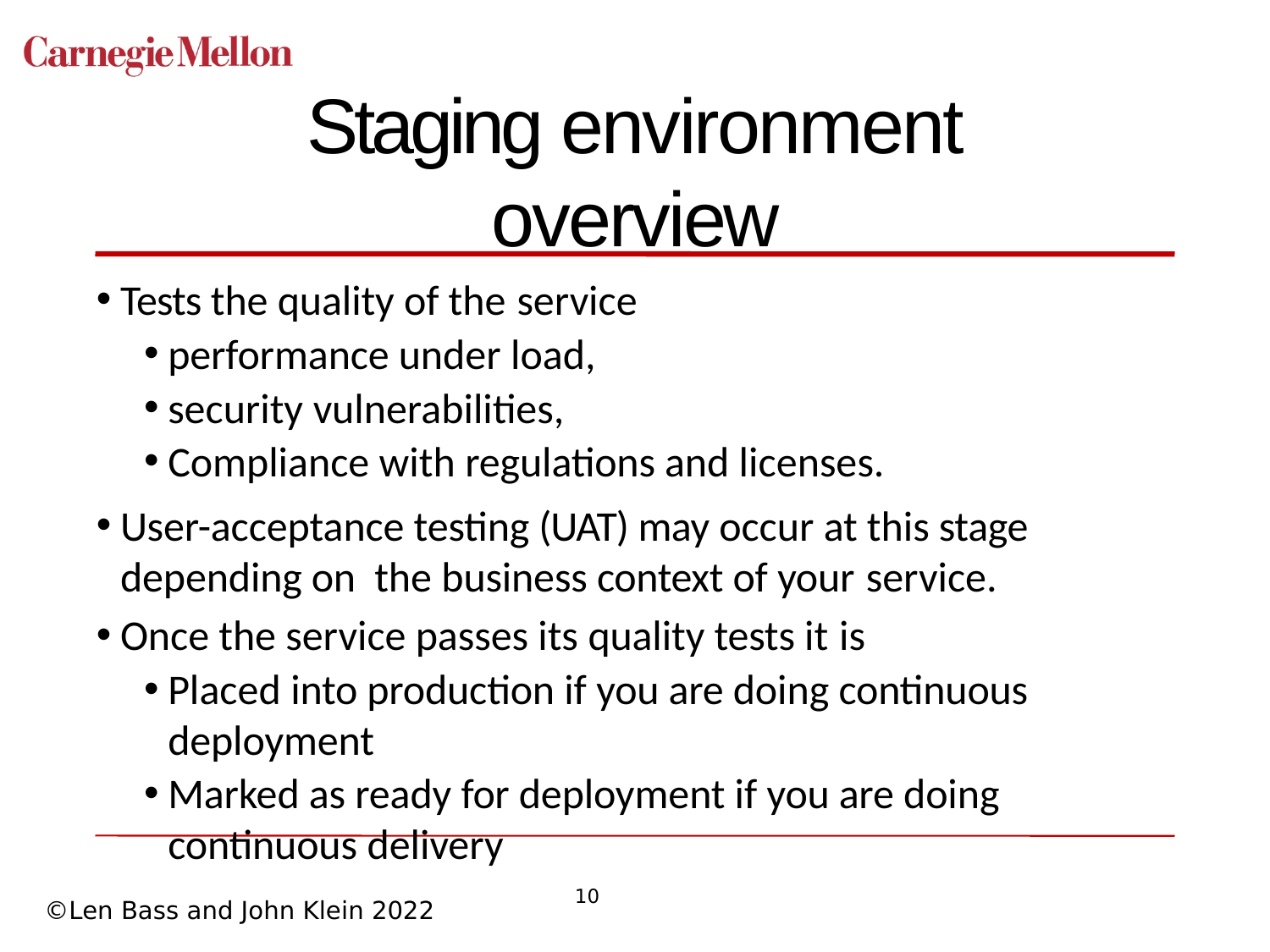

# Staging environment overview
Tests the quality of the service
performance under load,
security vulnerabilities,
Compliance with regulations and licenses.
User-acceptance testing (UAT) may occur at this stage depending on  the business context of your service.
Once the service passes its quality tests it is
Placed into production if you are doing continuous deployment
Marked as ready for deployment if you are doing continuous delivery